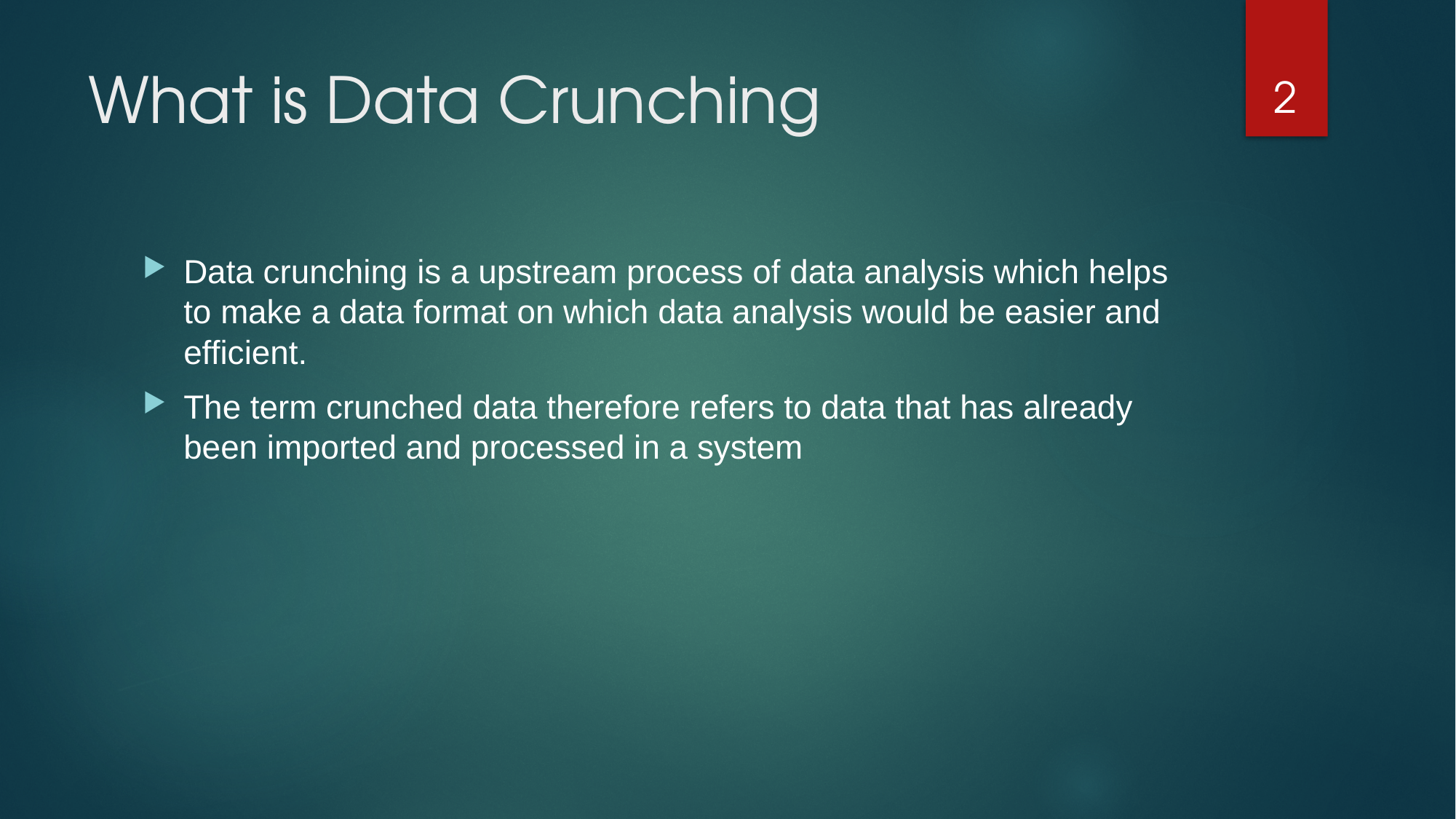

2
# What is Data Crunching
Data crunching is a upstream process of data analysis which helps to make a data format on which data analysis would be easier and efficient.
The term crunched data therefore refers to data that has already been imported and processed in a system